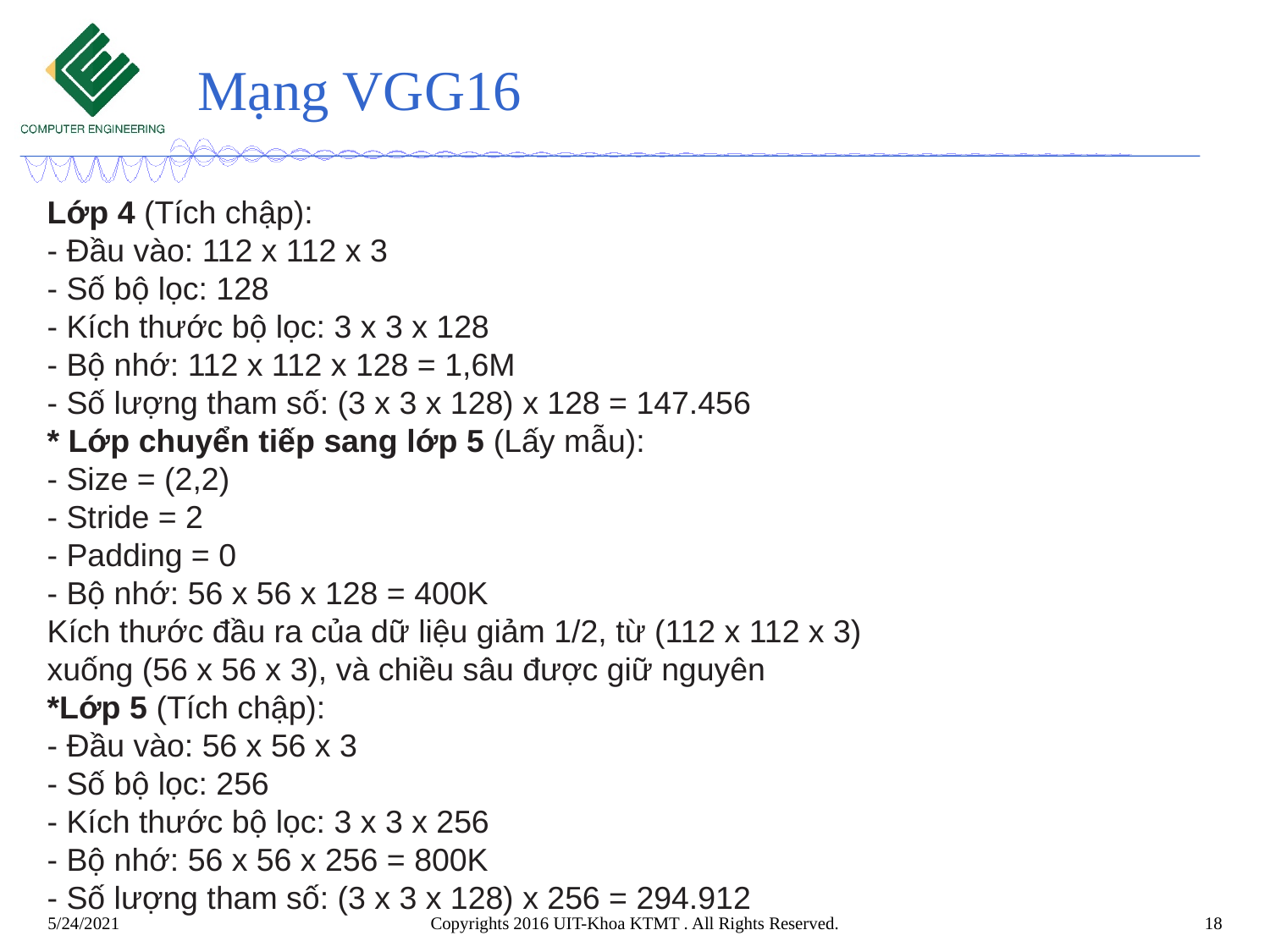

# Mạng VGG16
Lớp 4 (Tích chập):
- Đầu vào: 112 x 112 x 3
- Số bộ lọc: 128
- Kích thước bộ lọc: 3 x 3 x 128
- Bộ nhớ: 112 x 112 x 128 = 1,6M
- Số lượng tham số: (3 x 3 x 128) x 128 = 147.456
* Lớp chuyển tiếp sang lớp 5 (Lấy mẫu):
- Size = (2,2)
- Stride = 2
- Padding = 0
- Bộ nhớ: 56 x 56 x 128 = 400K
Kích thước đầu ra của dữ liệu giảm 1/2, từ (112 x 112 x 3)
xuống (56 x 56 x 3), và chiều sâu được giữ nguyên
*Lớp 5 (Tích chập):
- Đầu vào: 56 x 56 x 3
- Số bộ lọc: 256
- Kích thước bộ lọc: 3 x 3 x 256
- Bộ nhớ: 56 x 56 x 256 = 800K
- Số lượng tham số: (3 x 3 x 128) x 256 = 294.912

5/24/2021
Copyrights 2016 UIT-Khoa KTMT . All Rights Reserved.
18